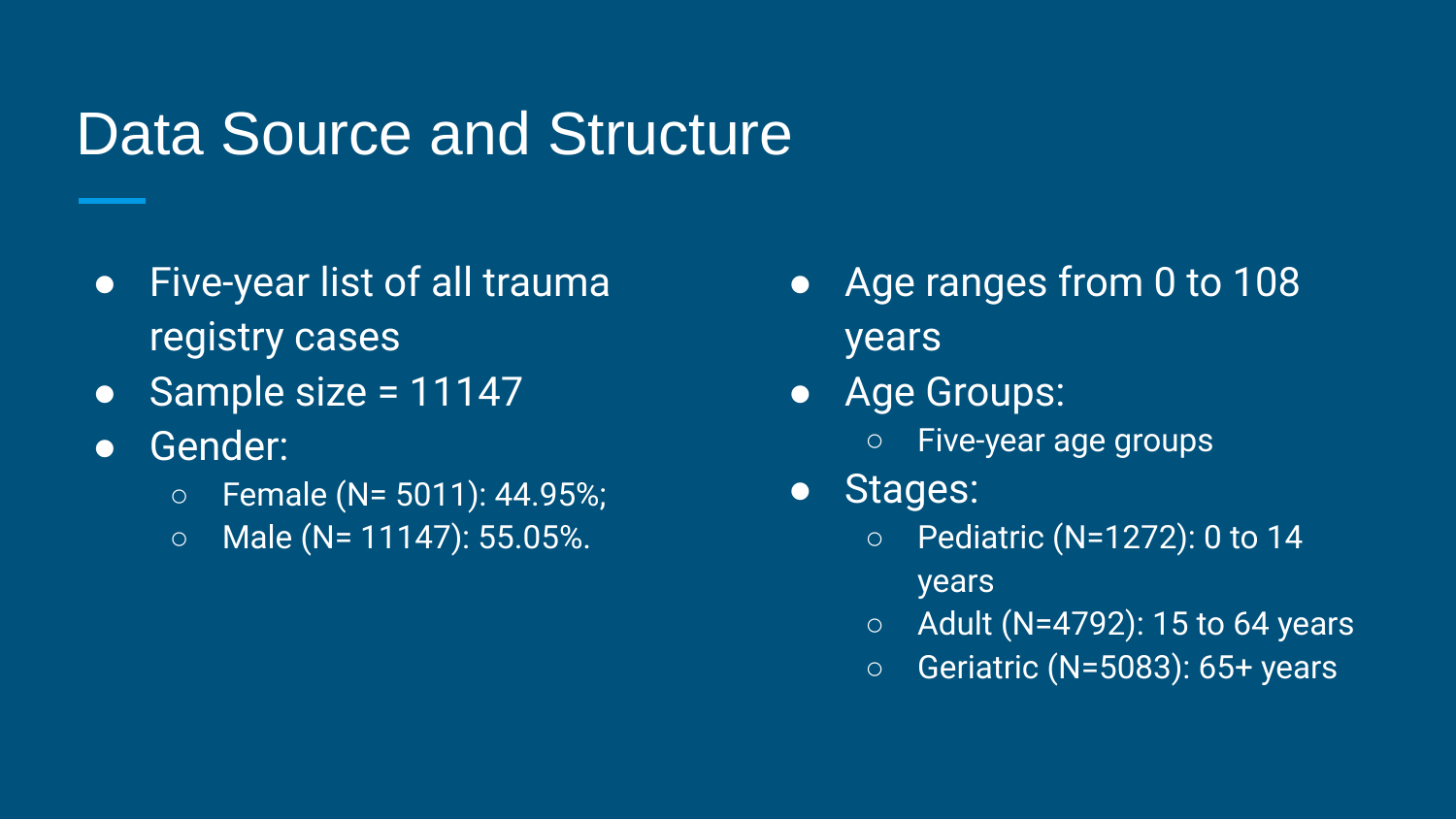

# Data Source and Structure
Five-year list of all trauma registry cases
Sample size = 11147
Gender:
Female (N= 5011): 44.95%;
Male (N= 11147): 55.05%.
Age ranges from 0 to 108 years
Age Groups:
Five-year age groups
Stages:
Pediatric (N=1272): 0 to 14 years
Adult (N=4792): 15 to 64 years
Geriatric (N=5083): 65+ years